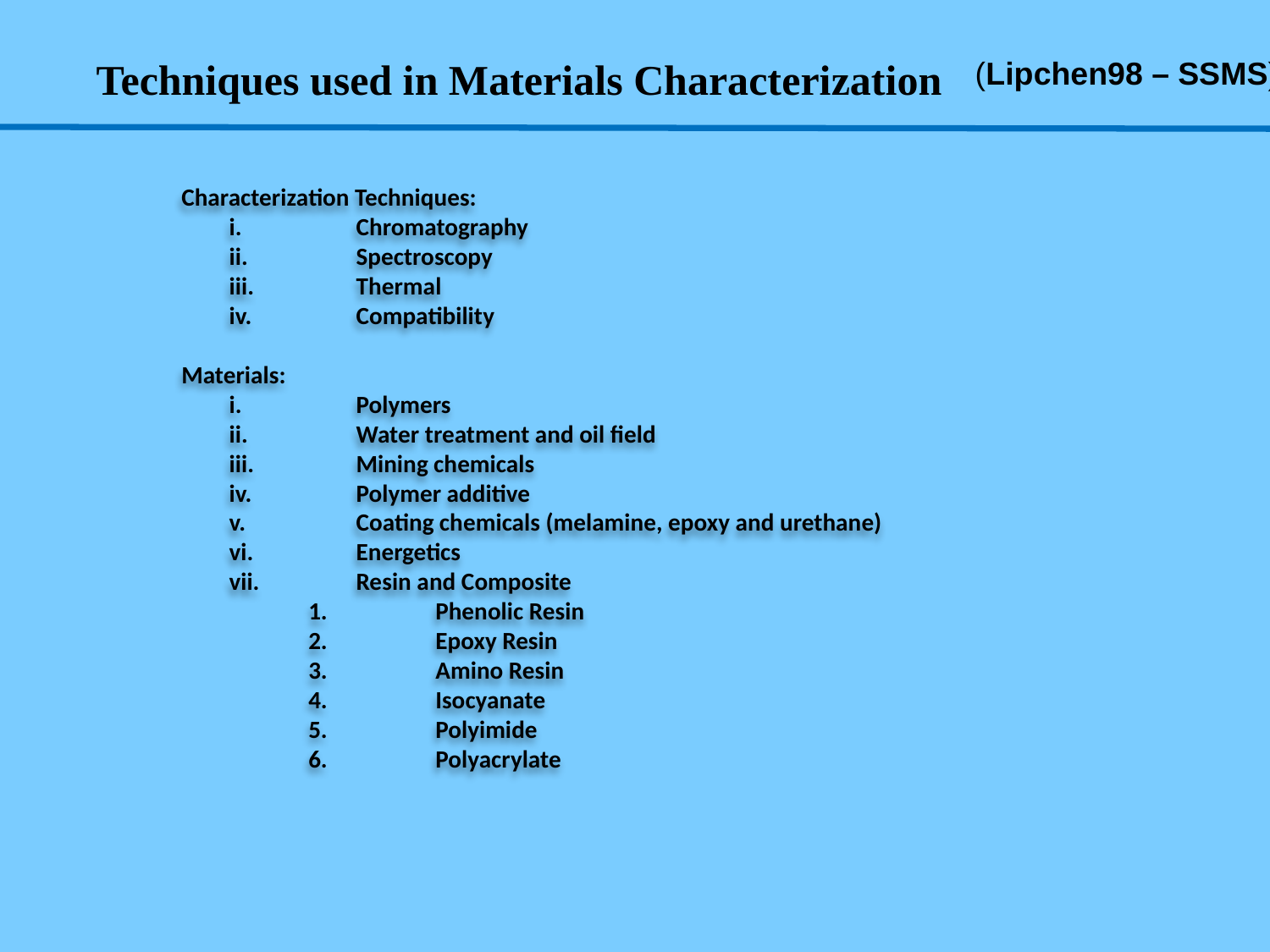

(Lipchen98 – SSMS)
Techniques used in Materials Characterization
Characterization Techniques:
	i.	Chromatography
	ii.	Spectroscopy
	iii.	Thermal
	iv.	Compatibility

Materials:
	i.	Polymers
	ii.	Water treatment and oil field
	iii.	Mining chemicals
	iv.	Polymer additive
	v.	Coating chemicals (melamine, epoxy and urethane)
	vi.	Energetics
	vii.	Resin and Composite
	1.	Phenolic Resin
	2.	Epoxy Resin
	3.	Amino Resin
	4.	Isocyanate
	5.	Polyimide
	6.	Polyacrylate